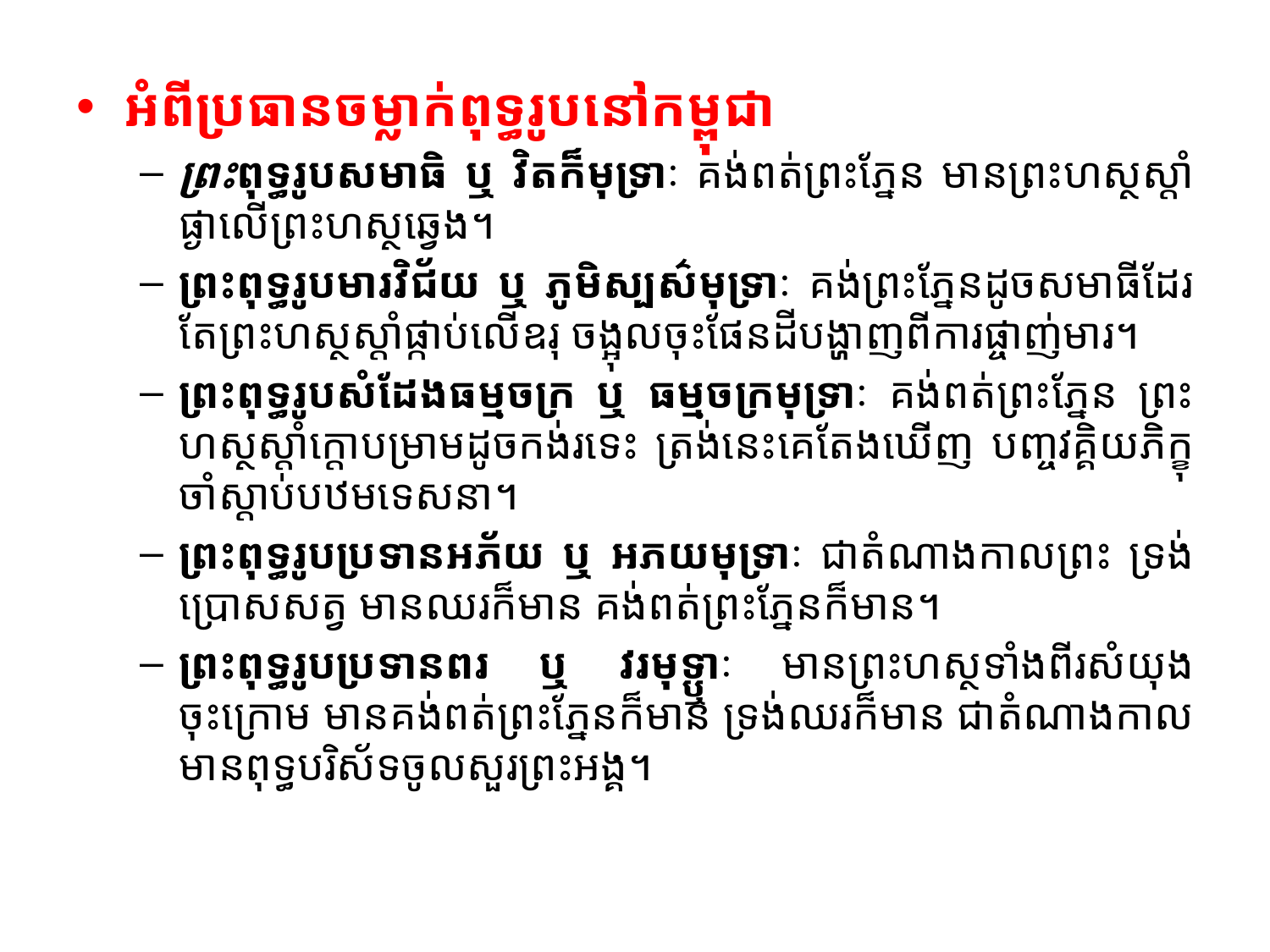

#
អំពីប្រធានចម្លាក់ពុទ្ធរូបនៅកម្ពុជា
ព្រះពុទ្ធរូបសមាធិ ឬ វិតក៏មុទ្រាៈ គង់ពត់ព្រះភ្នែន មានព្រះហស្ថស្តាំផ្ងាលើព្រះហស្ថឆ្វេង។
ព្រះពុទ្ធរូបមារវិជ័យ ឬ ភូមិស្បស៌មុទ្រាៈ គង់ព្រះភ្នែនដូចសមាធីដែរ តែព្រះហស្ថស្តាំផ្កាប់លើឧរុ ចង្អុលចុះផែនដីបង្ហាញពីការផ្ចាញ់មារ។
ព្រះពុទ្ធរូបសំដែងធម្មចក្រ ឬ ធម្មចក្រមុទ្រាៈ គង់ពត់ព្រះភ្នែន ព្រះហស្ថស្តាំក្តោបម្រាមដូចកង់រទេះ ត្រង់នេះគេតែងឃើញ បញ្ចវគ្គិយភិក្ខុចាំស្តាប់បឋមទេសនា។
ព្រះពុទ្ធរូបប្រទានអភ័យ ឬ អភយមុទ្រាៈ ជាតំណាងកាលព្រះ ទ្រង់ប្រោសសត្វ មានឈរក៏មាន គង់ពត់ព្រះភ្នែនក៏មាន។
ព្រះពុទ្ធរូបប្រទានពរ ឬ វរមុទ្ឬាៈ មានព្រះហស្ថទាំងពីរសំយុង ចុះក្រោម មានគង់ពត់ព្រះភ្នែនក៏មាន ទ្រង់ឈរក៏មាន ជាតំណាងកាលមានពុទ្ធបរិស័ទចូលសួរព្រះអង្គ។